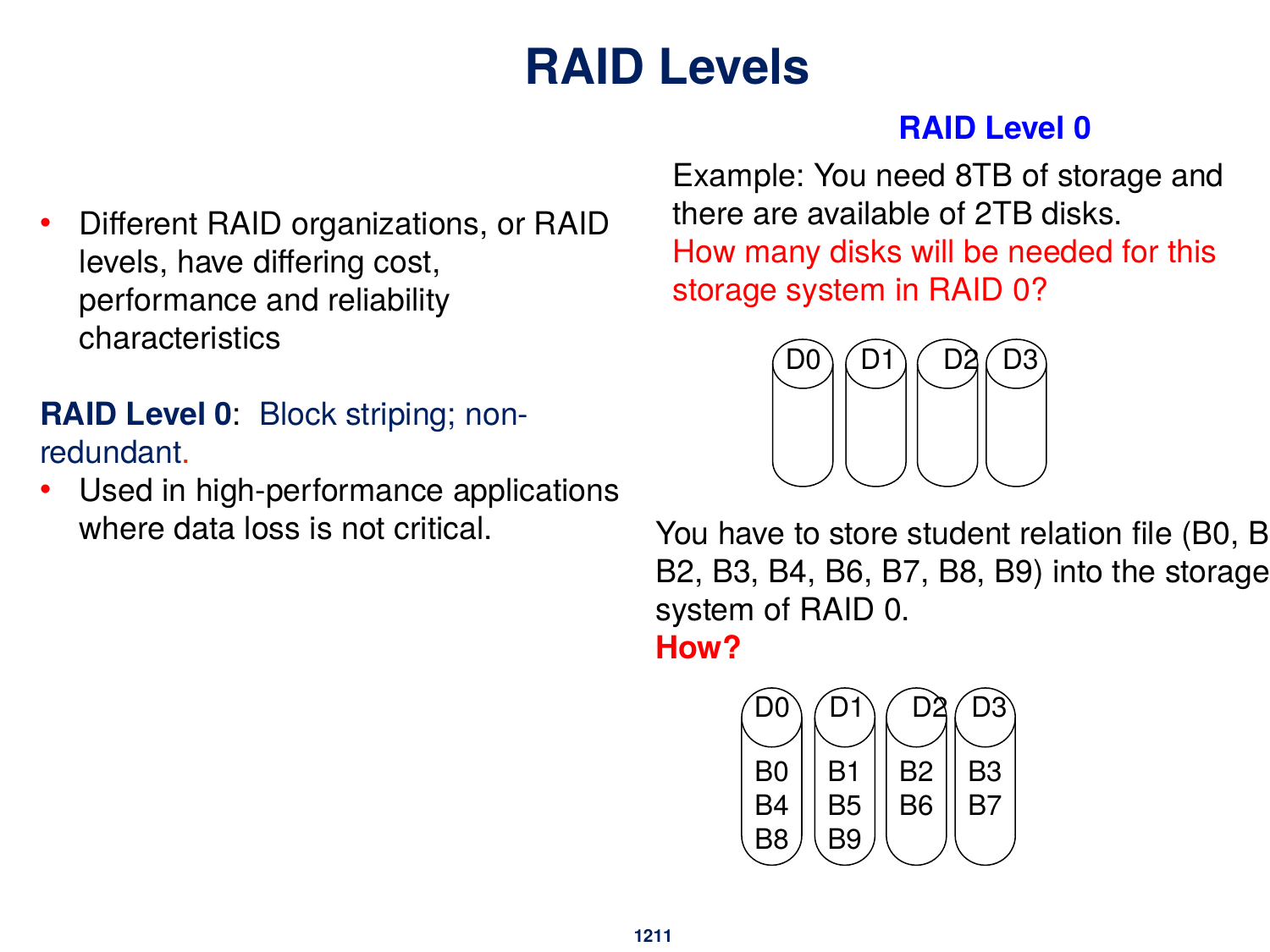

# RAID Levels
RAID Level 0
Example: You need 8TB of storage and there are available of 2TB disks.
How many disks will be needed for this storage system in RAID 0?
Different RAID organizations, or RAID levels, have differing cost, performance and reliability characteristics

RAID Level 0:  Block striping; non-redundant.
Used in high-performance applications where data loss is not critical.

D0     D1      D2   D3

You have to store student relation file (B0, B1, B2, B3, B4, B6, B7, B8, B9) into the storage system of RAID 0.
How?
D0     D1      D2   D3
B0
B4
B8
B1
B5
B9

B2
B6
B3
B7